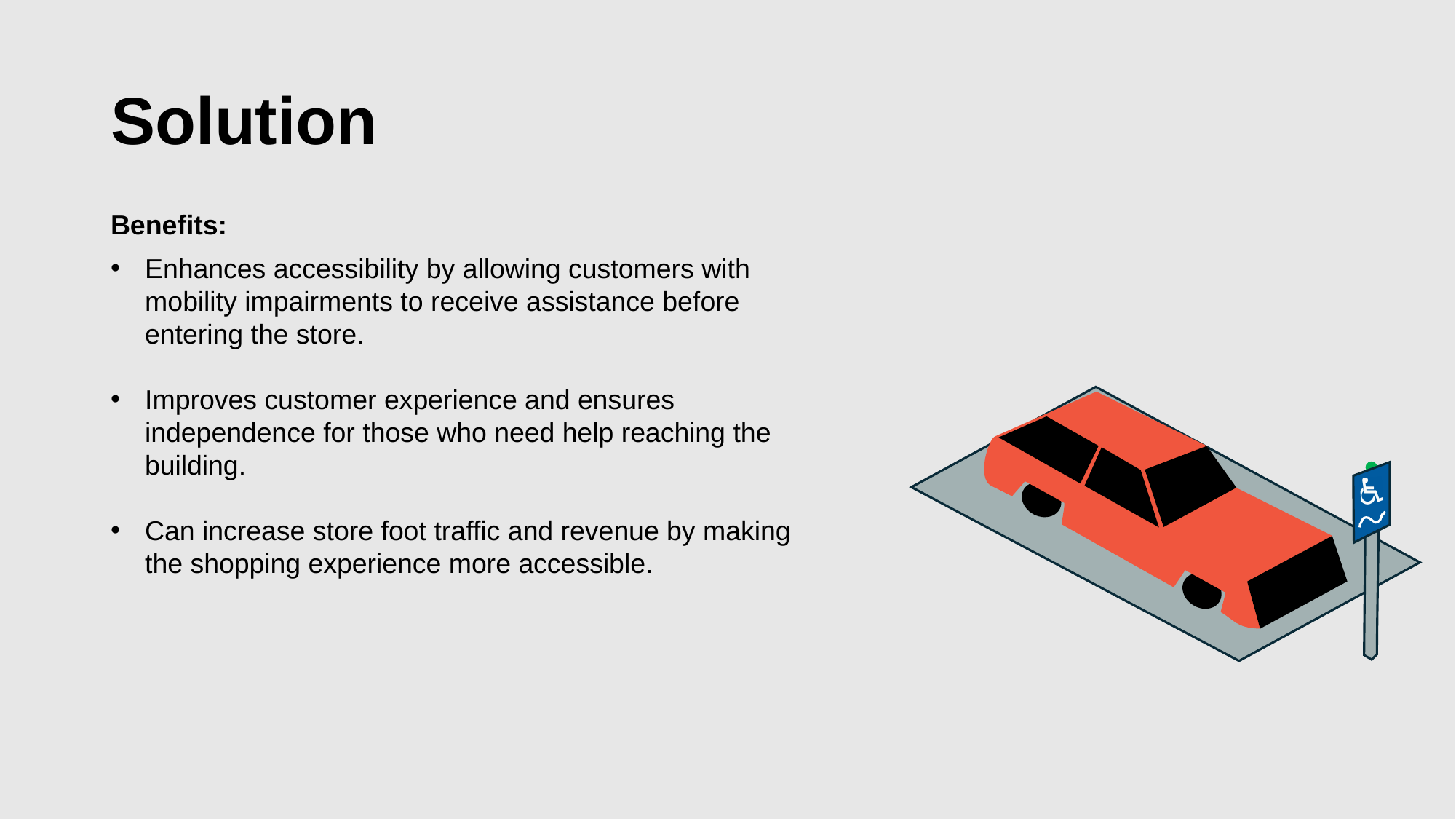

# Solution
Benefits:

Enhances accessibility by allowing customers with mobility impairments to receive assistance before entering the store.

Improves customer experience and ensures independence for those who need help reaching the building.

Can increase store foot traffic and revenue by making the shopping experience more accessible.